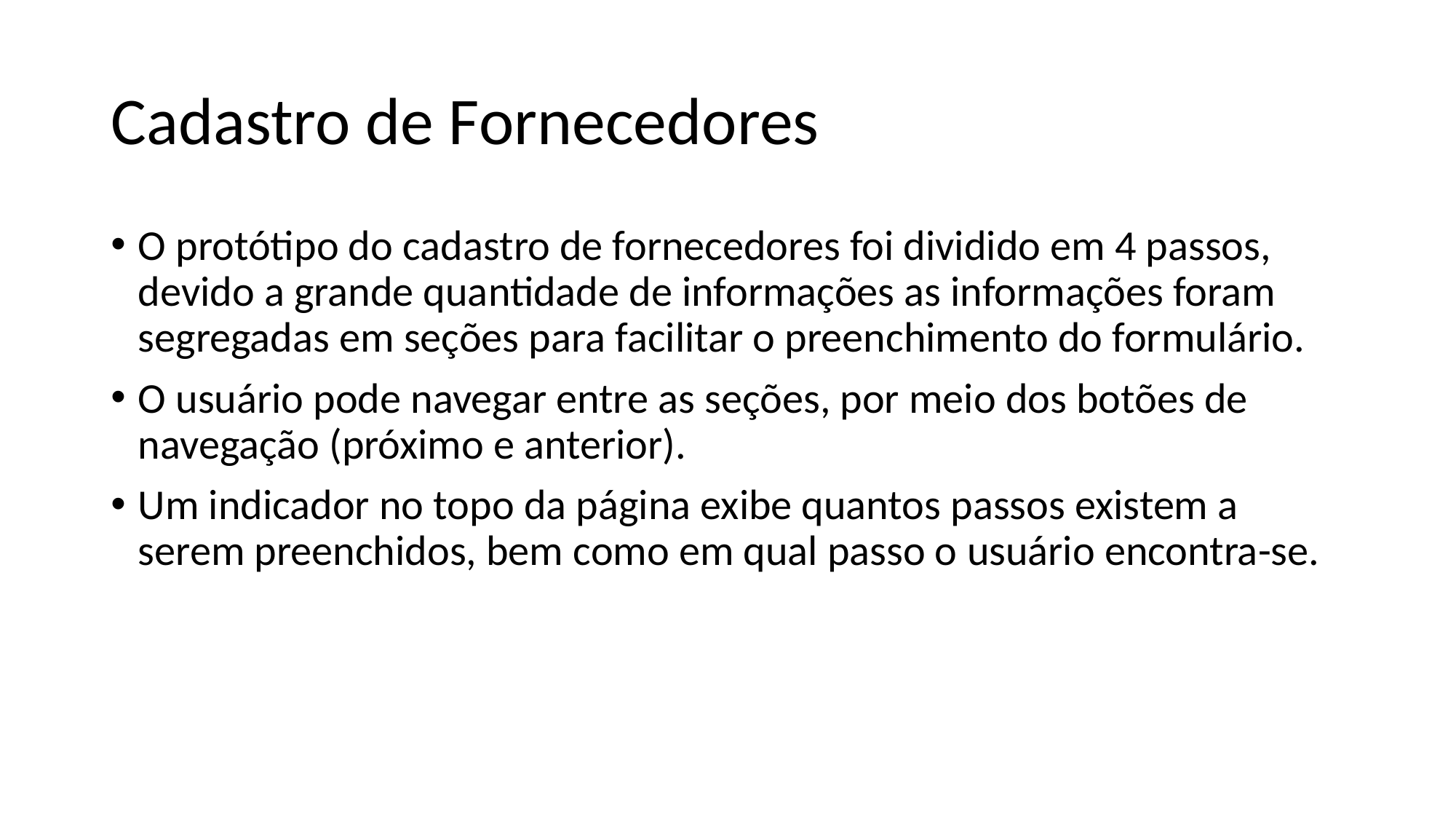

# Cadastro de Fornecedores
O protótipo do cadastro de fornecedores foi dividido em 4 passos, devido a grande quantidade de informações as informações foram segregadas em seções para facilitar o preenchimento do formulário.
O usuário pode navegar entre as seções, por meio dos botões de navegação (próximo e anterior).
Um indicador no topo da página exibe quantos passos existem a serem preenchidos, bem como em qual passo o usuário encontra-se.